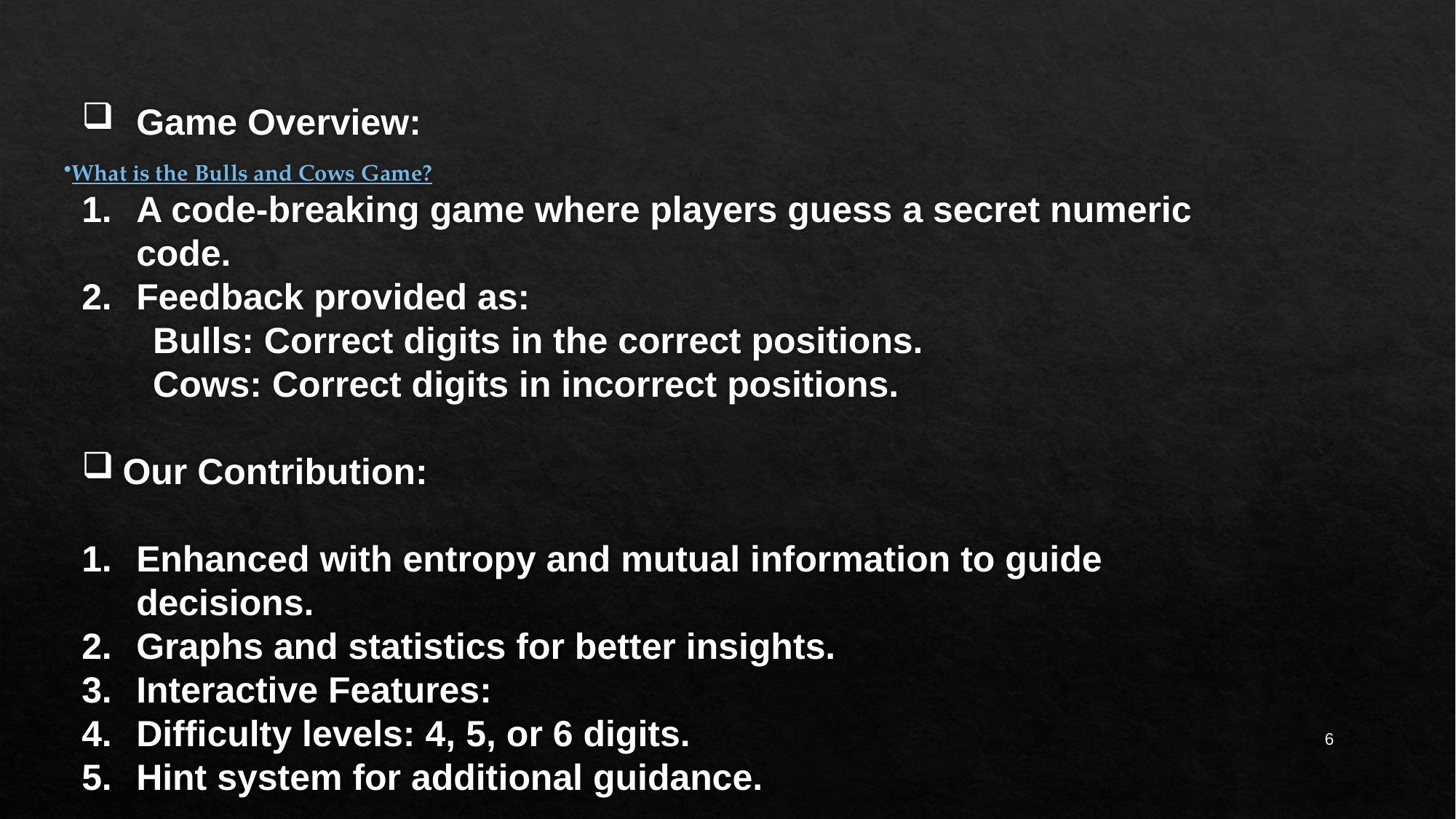

Game Overview:

A code-breaking game where players guess a secret numeric code.
Feedback provided as:
       Bulls: Correct digits in the correct positions.
       Cows: Correct digits in incorrect positions.

Our Contribution:

Enhanced with entropy and mutual information to guide decisions.
Graphs and statistics for better insights.
Interactive Features:
Difficulty levels: 4, 5, or 6 digits.
Hint system for additional guidance.

# What is the Bulls and Cows Game?
6